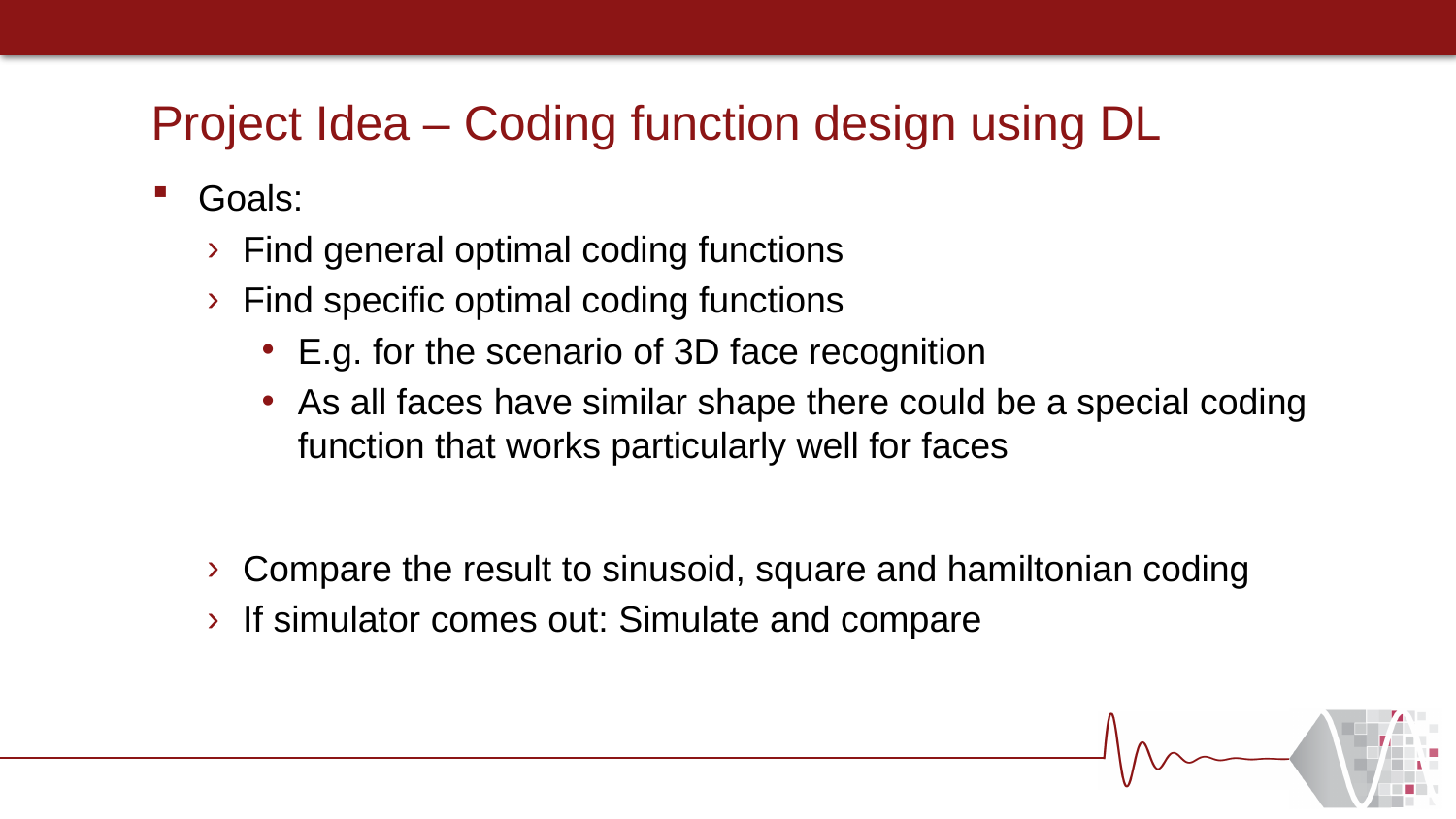

# Project Idea – Coding function design using DL
Goals:
Find general optimal coding functions
Find specific optimal coding functions
E.g. for the scenario of 3D face recognition
As all faces have similar shape there could be a special coding function that works particularly well for faces

Compare the result to sinusoid, square and hamiltonian coding
If simulator comes out: Simulate and compare